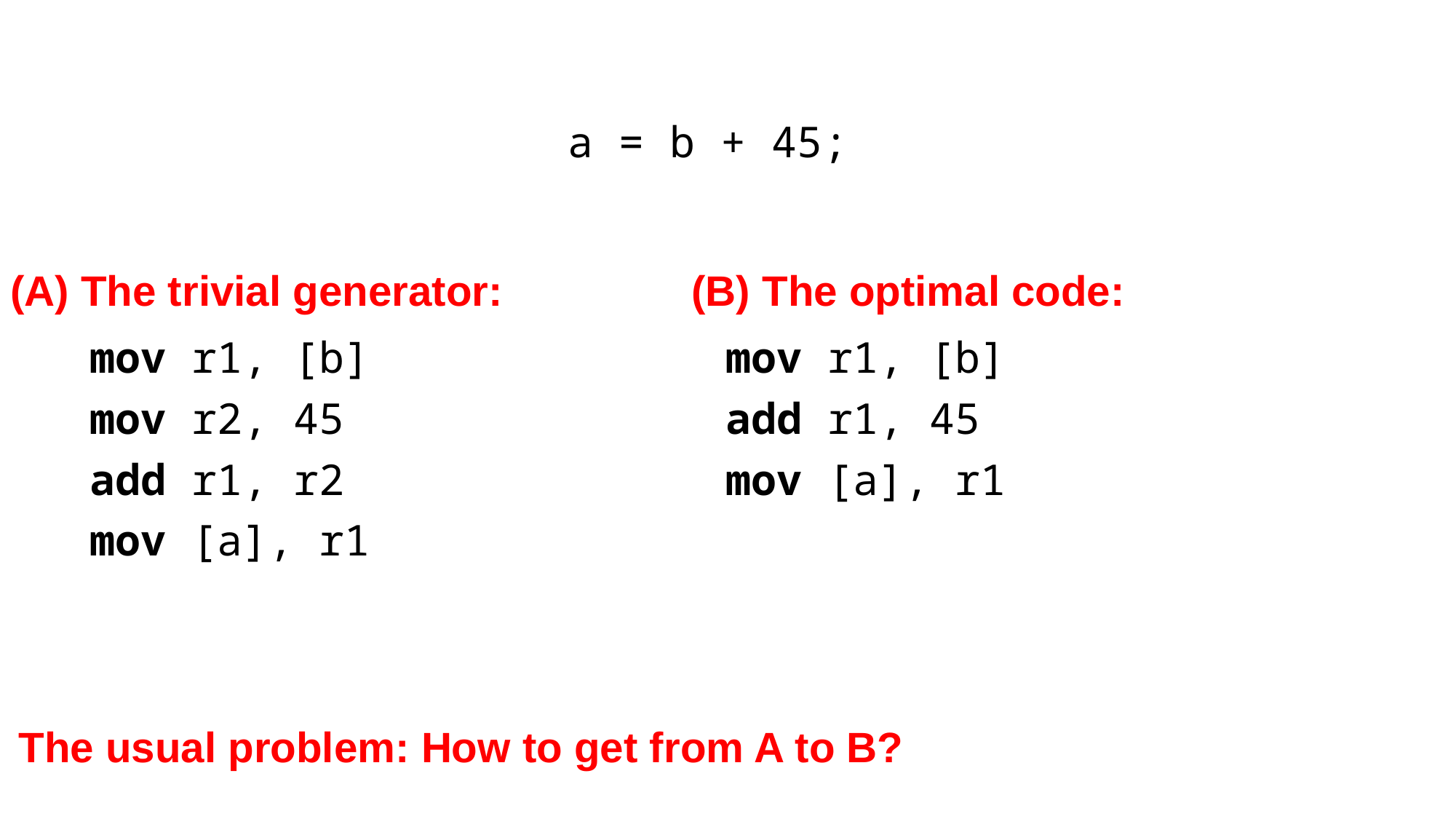

a = b + 45;
(B) The optimal code:

(A) The trivial generator:

mov r1, [b]
mov r2, 45
add r1, r2
mov [a], r1

mov r1, [b]
add r1, 45
mov [a], r1
The usual problem: How to get from A to B?